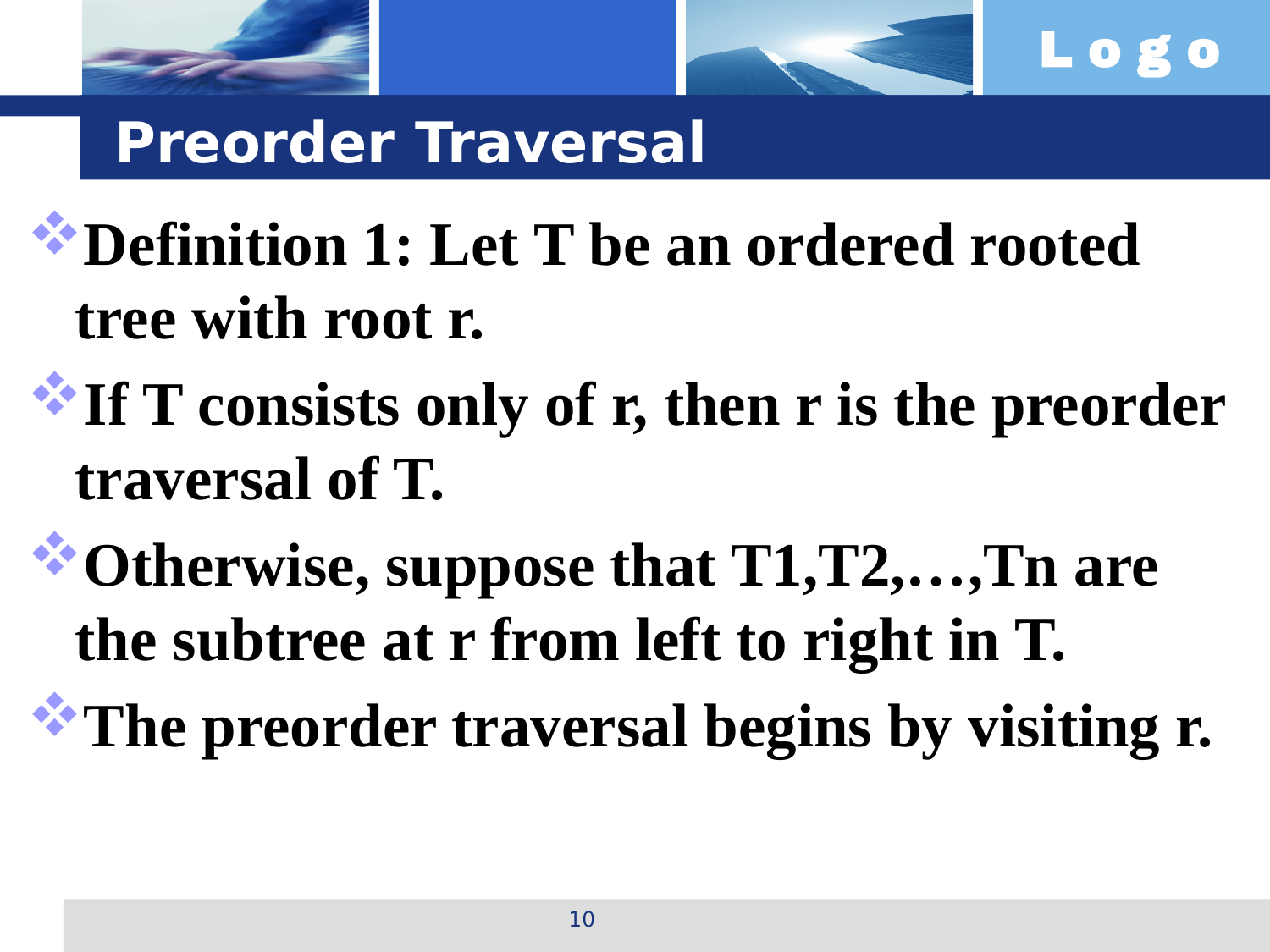

# Preorder Traversal
Definition 1: Let T be an ordered rooted tree with root r.
If T consists only of r, then r is the preorder traversal of T.
Otherwise, suppose that T1,T2,…,Tn are the subtree at r from left to right in T.
The preorder traversal begins by visiting r.
10